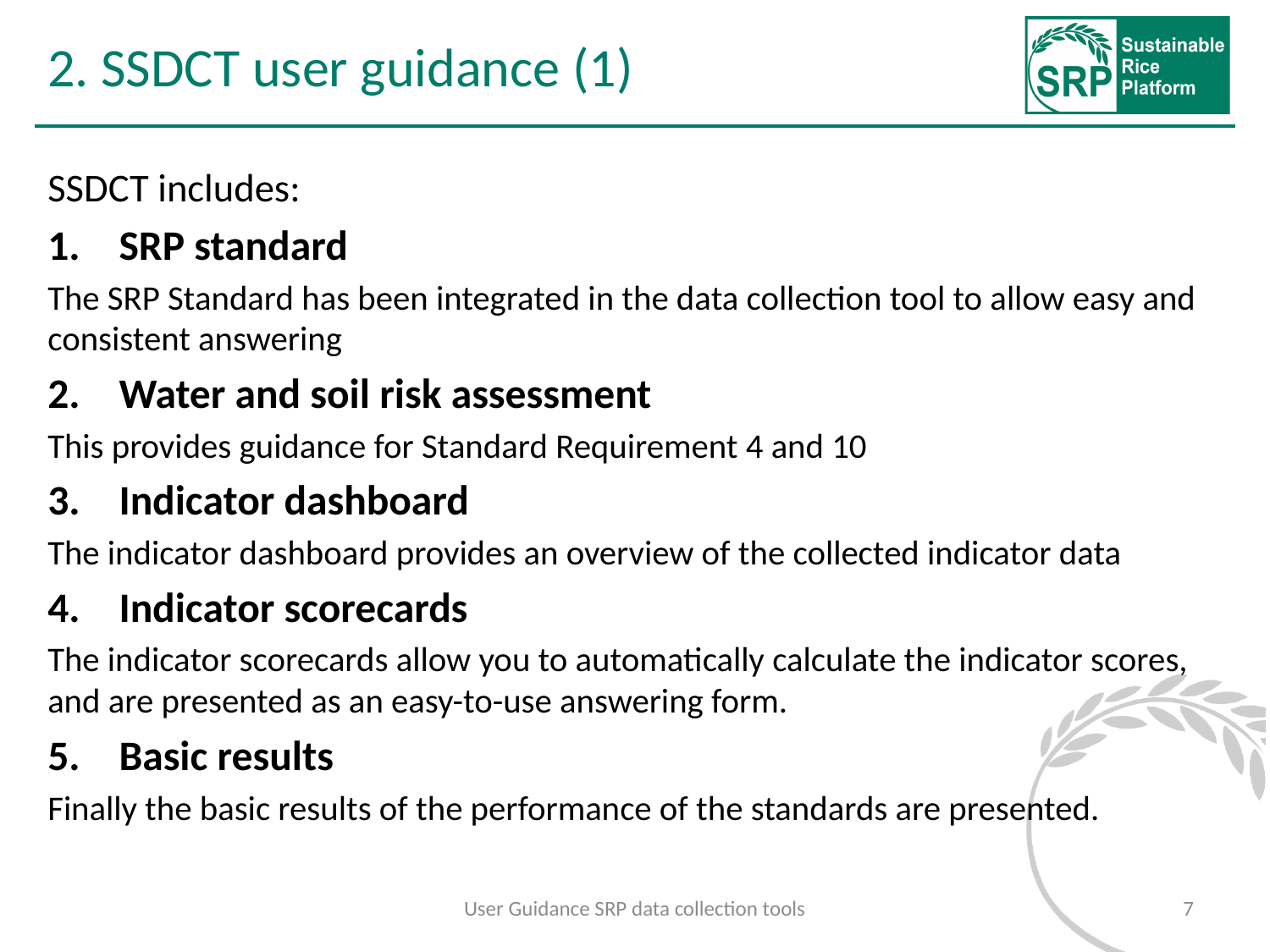

# 2. SSDCT user guidance (1)
SSDCT includes:
SRP standard
The SRP Standard has been integrated in the data collection tool to allow easy and consistent answering
Water and soil risk assessment
This provides guidance for Standard Requirement 4 and 10
Indicator dashboard
The indicator dashboard provides an overview of the collected indicator data
Indicator scorecards
The indicator scorecards allow you to automatically calculate the indicator scores, and are presented as an easy-to-use answering form.
Basic results
Finally the basic results of the performance of the standards are presented.

User Guidance SRP data collection tools
7